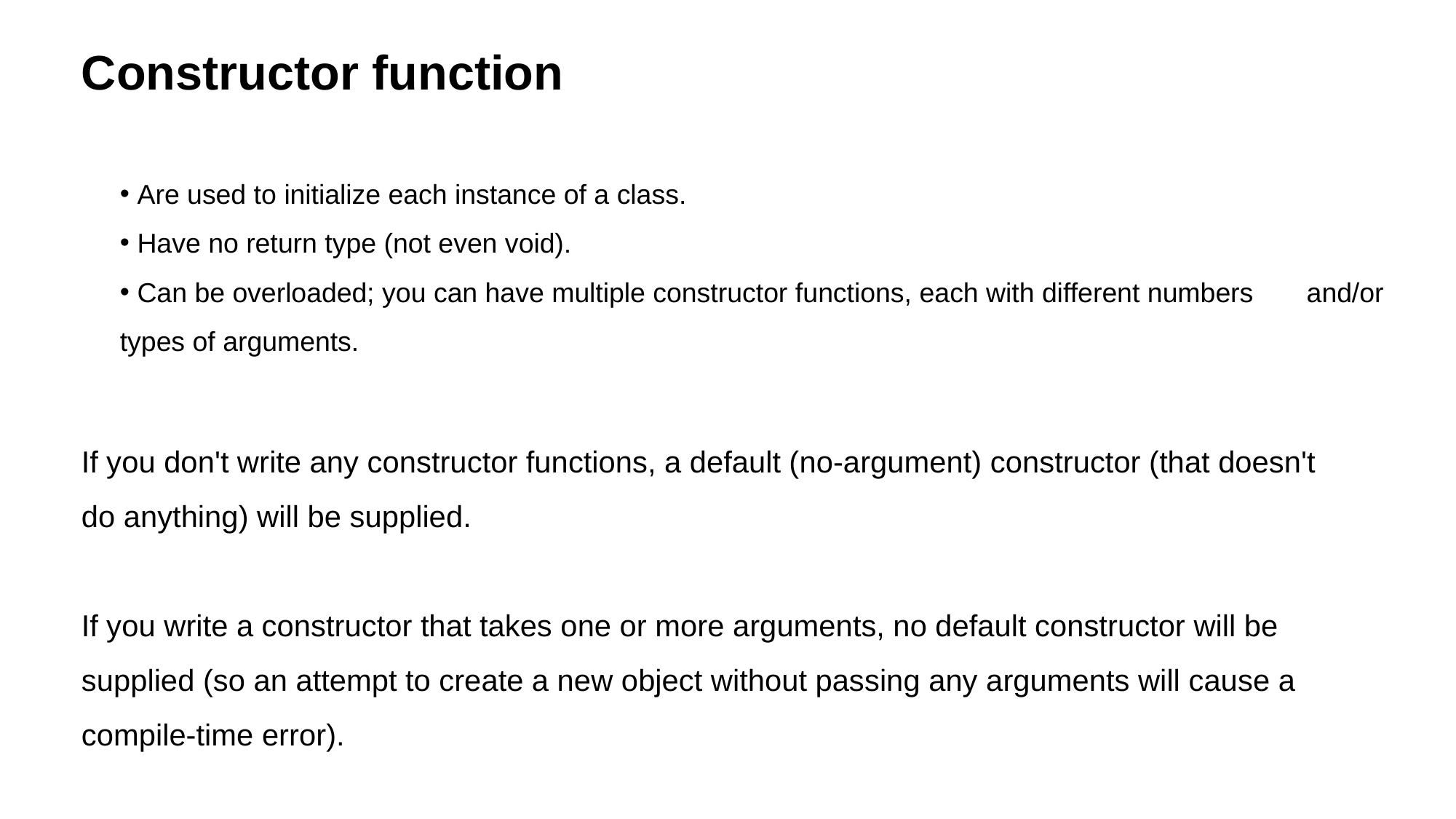

Constructor function
 Are used to initialize each instance of a class.
 Have no return type (not even void).
 Can be overloaded; you can have multiple constructor functions, each with different numbers       and/or types of arguments.
If you don't write any constructor functions, a default (no-argument) constructor (that doesn't do anything) will be supplied.

If you write a constructor that takes one or more arguments, no default constructor will be supplied (so an attempt to create a new object without passing any arguments will cause a compile-time error).